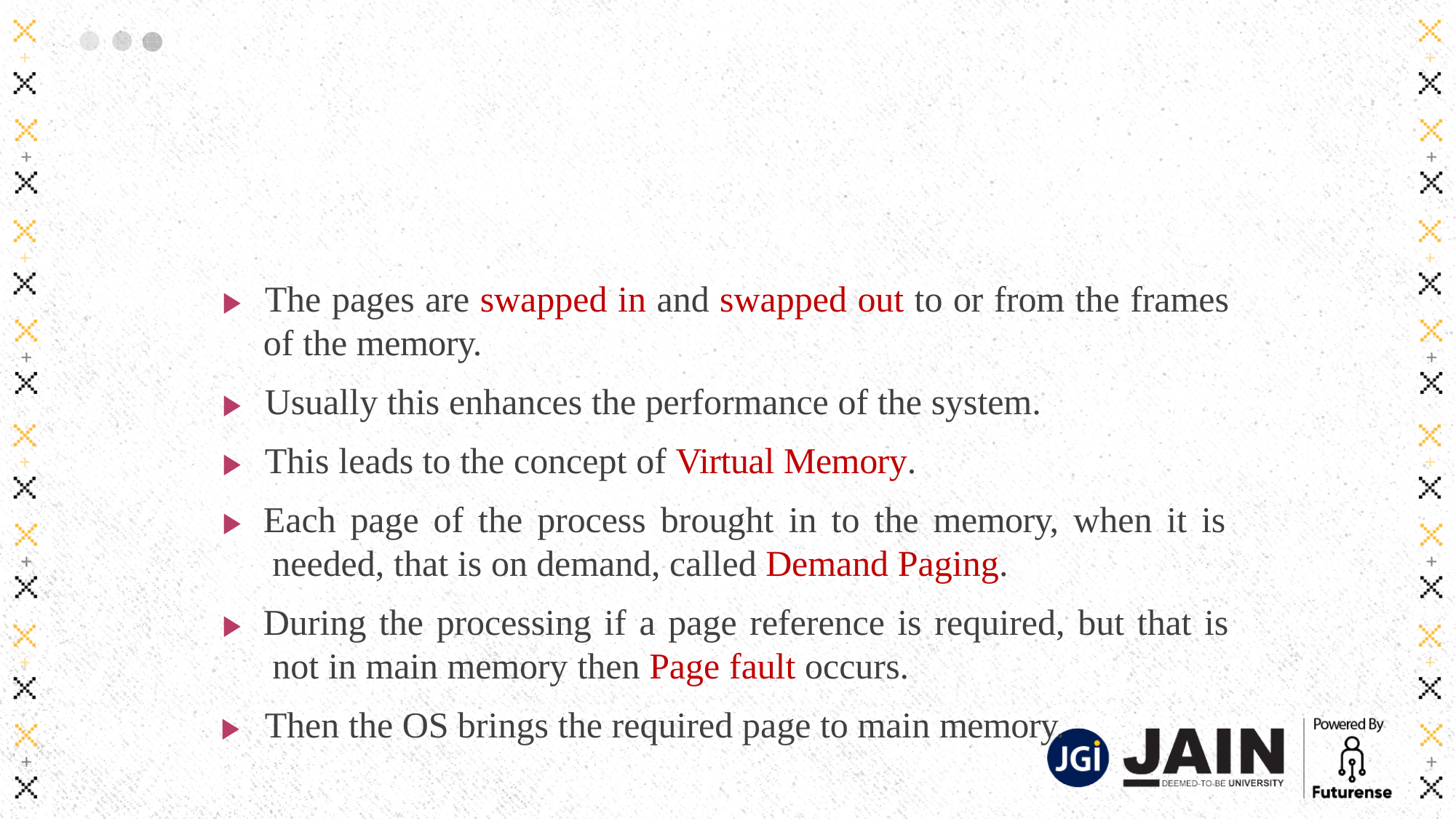

▶	The pages are swapped in and swapped out to or from the frames
of the memory.
▶	Usually this enhances the performance of the system.
▶	This leads to the concept of Virtual Memory.
▶	Each page of the process brought in to the memory, when it is  needed, that is on demand, called Demand Paging.
▶	During the processing if a page reference is required, but that is  not in main memory then Page fault occurs.
▶	Then the OS brings the required page to main memory.